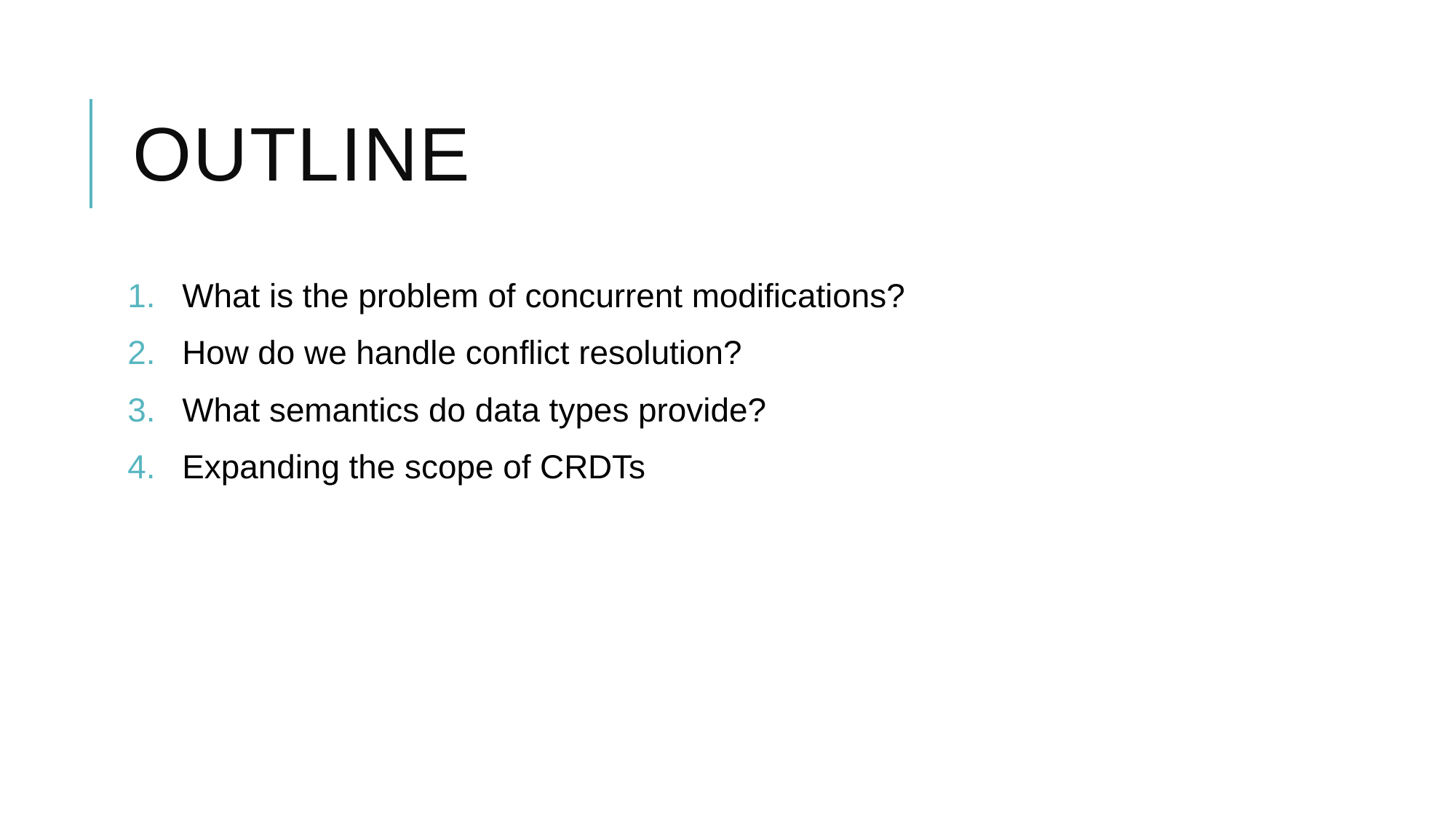

# outline
What is the problem of concurrent modifications?
How do we handle conflict resolution?
What semantics do data types provide?
Expanding the scope of CRDTs